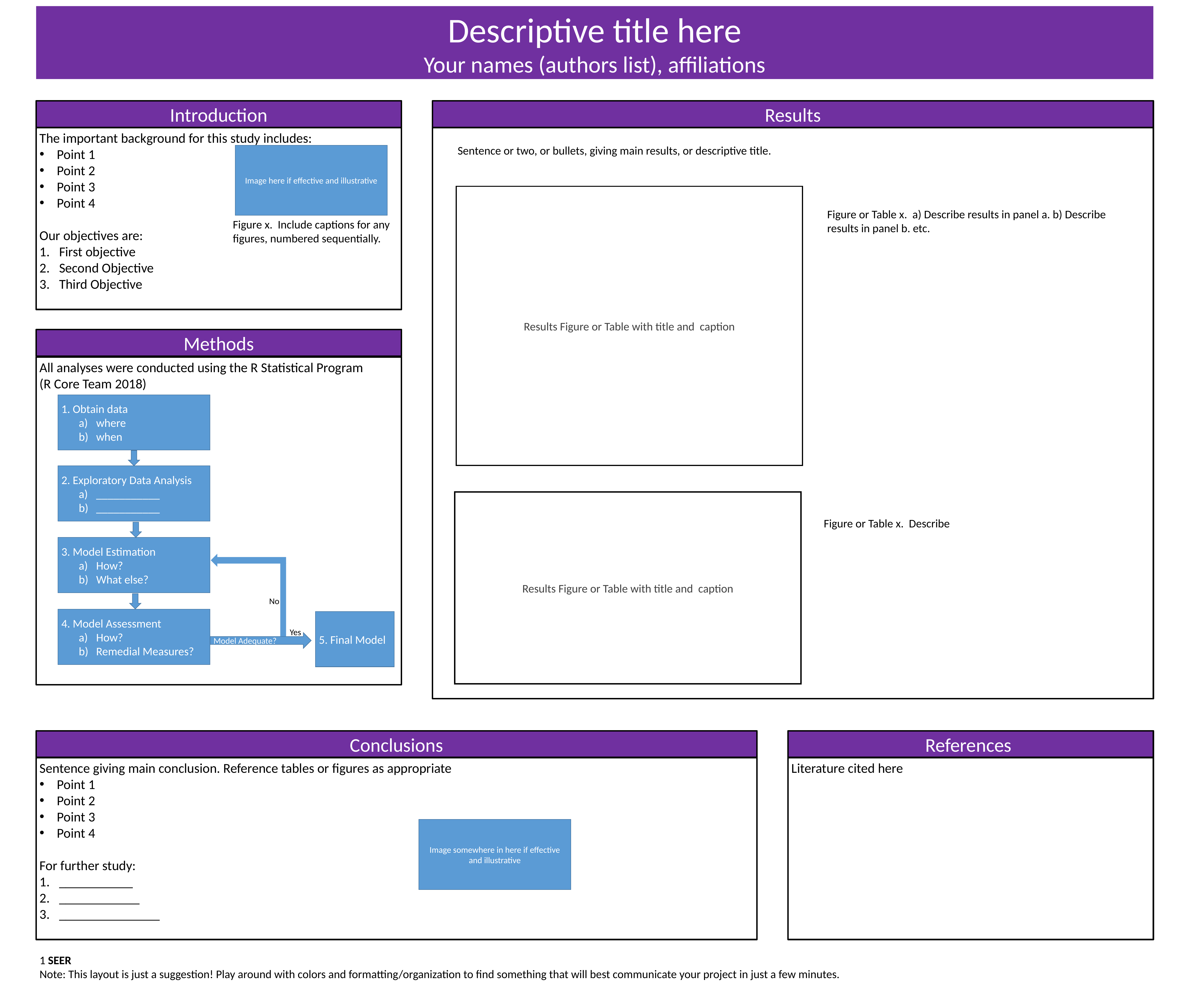

Descriptive title here
Your names (authors list), affiliations
Introduction
Results
The important background for this study includes:
Point 1
Point 2
Point 3
Point 4

Our objectives are:
First objective
Second Objective
Third Objective

Sentence or two, or bullets, giving main results, or descriptive title.
Image here if effective and illustrative
Results Figure or Table with title and  caption
Figure or Table x.  a) Describe results in panel a. b) Describe results in panel b. etc.
Figure x.  Include captions for any figures, numbered sequentially.
Methods
All analyses were conducted using the R Statistical Program
(R Core Team 2018)

1. Obtain data
where
when

2. Exploratory Data Analysis
___________
___________
Results Figure or Table with title and  caption
Figure or Table x.  Describe

3. Model Estimation
How?
What else?

No
4. Model Assessment
How?
Remedial Measures?
5. Final Model
Yes
Model Adequate?
Conclusions
References
Sentence giving main conclusion. Reference tables or figures as appropriate
Point 1
Point 2
Point 3
Point 4

For further study:
___________
____________
_______________

Literature cited here

Image somewhere in here if effective and illustrative
1 SEER
Note: This layout is just a suggestion! Play around with colors and formatting/organization to find something that will best communicate your project in just a few minutes.